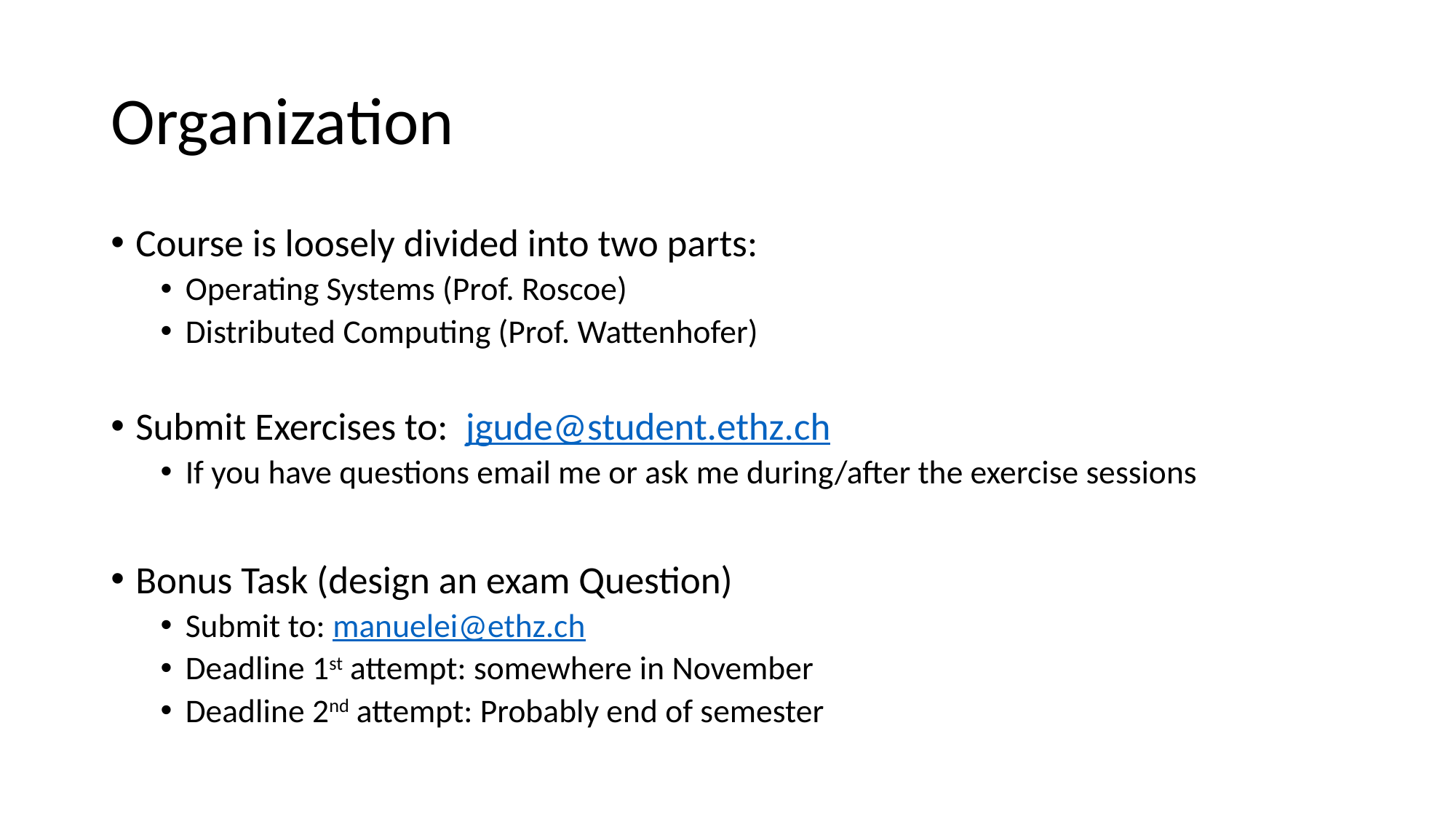

# Organization
Course is loosely divided into two parts:
Operating Systems (Prof. Roscoe)
Distributed Computing (Prof. Wattenhofer)

Submit Exercises to:  jgude@student.ethz.ch
If you have questions email me or ask me during/after the exercise sessions

Bonus Task (design an exam Question)
Submit to: manuelei@ethz.ch
Deadline 1st attempt: somewhere in November
Deadline 2nd attempt: Probably end of semester